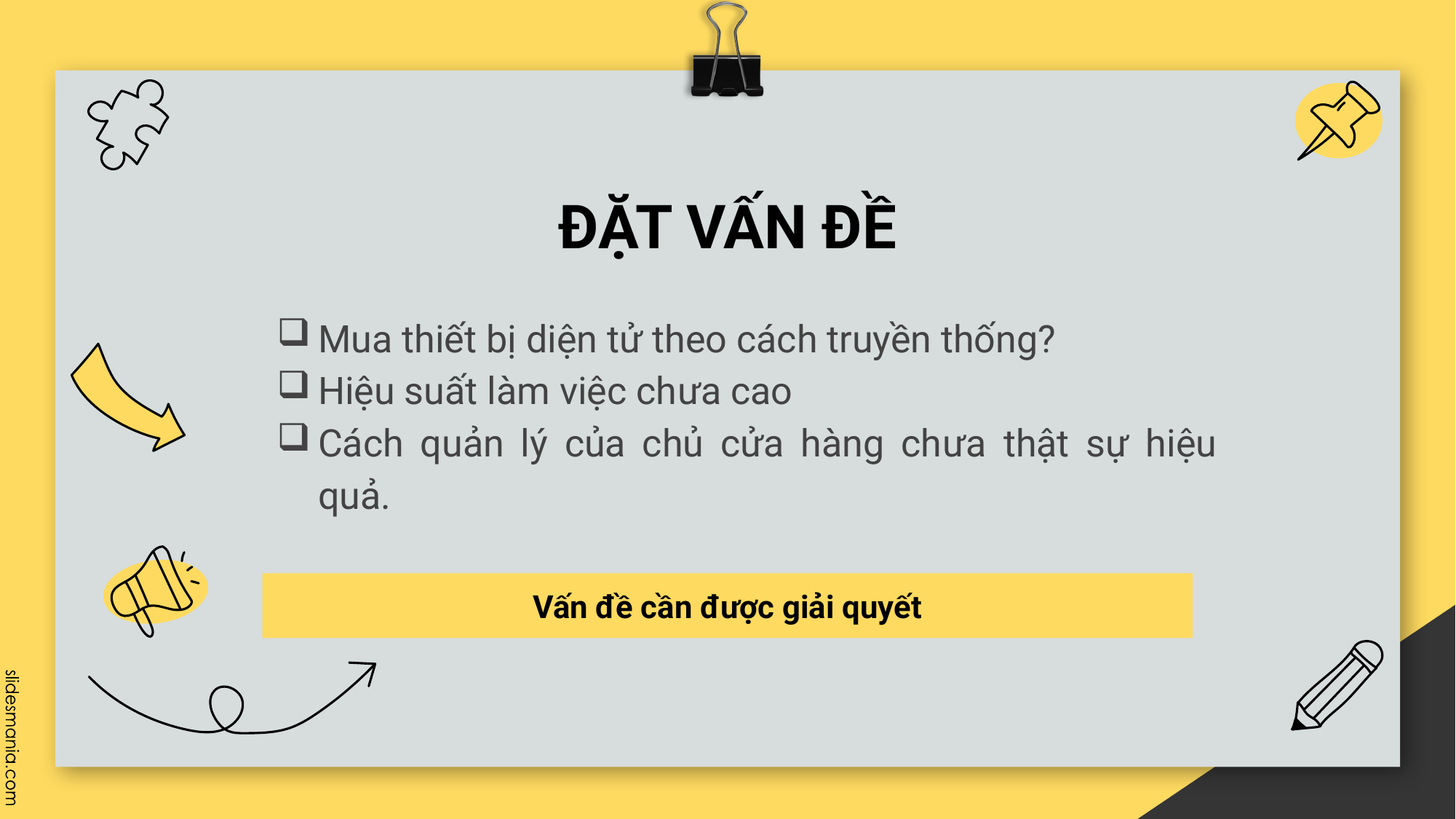

# ĐẶT VẤN ĐỀ
Mua thiết bị diện tử theo cách truyền thống?
Hiệu suất làm việc chưa cao
Cách quản lý của chủ cửa hàng chưa thật sự hiệu quả.

Vấn đề cần được giải quyết